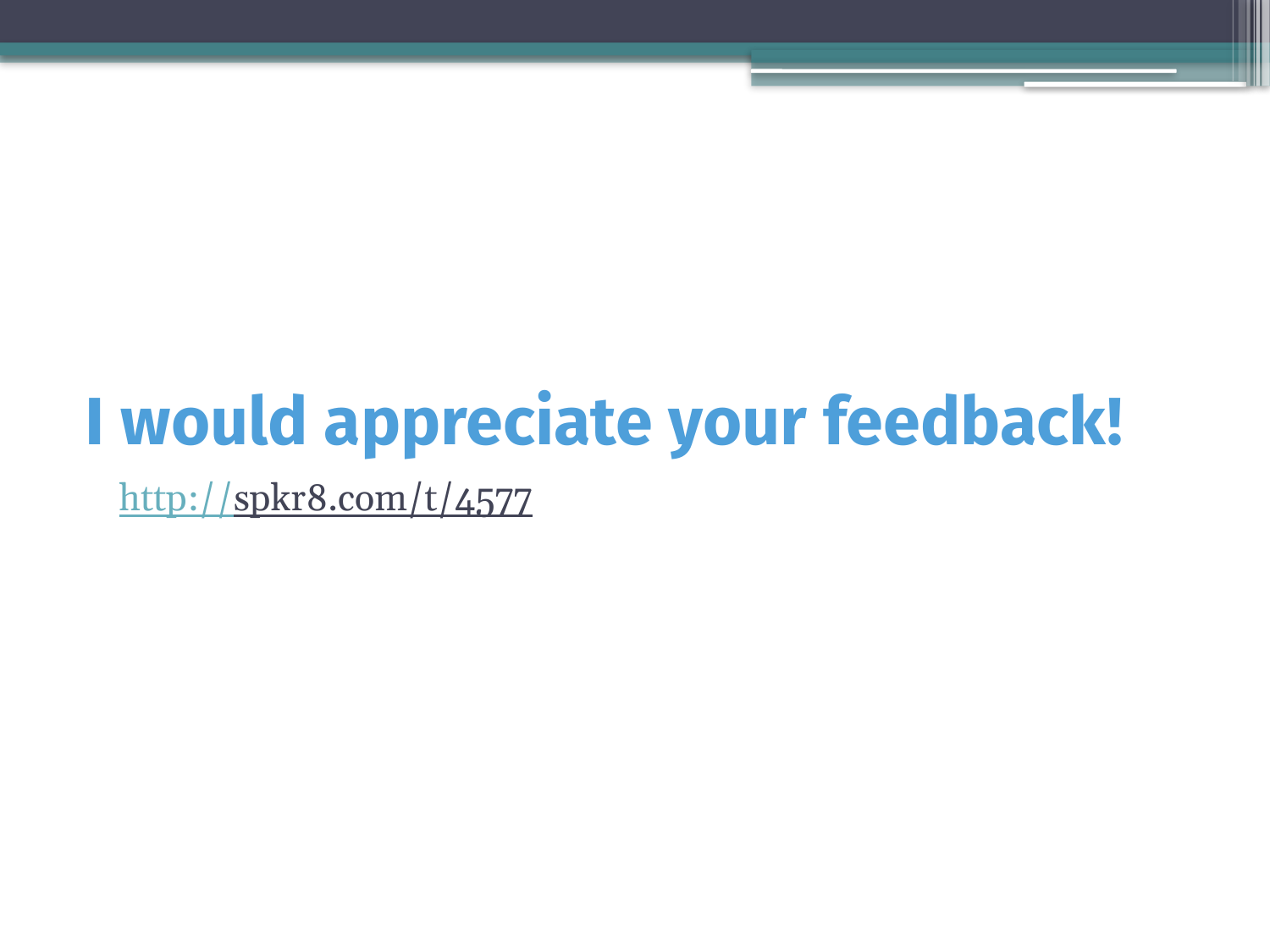

# I would appreciate your feedback!
http://spkr8.com/t/4577